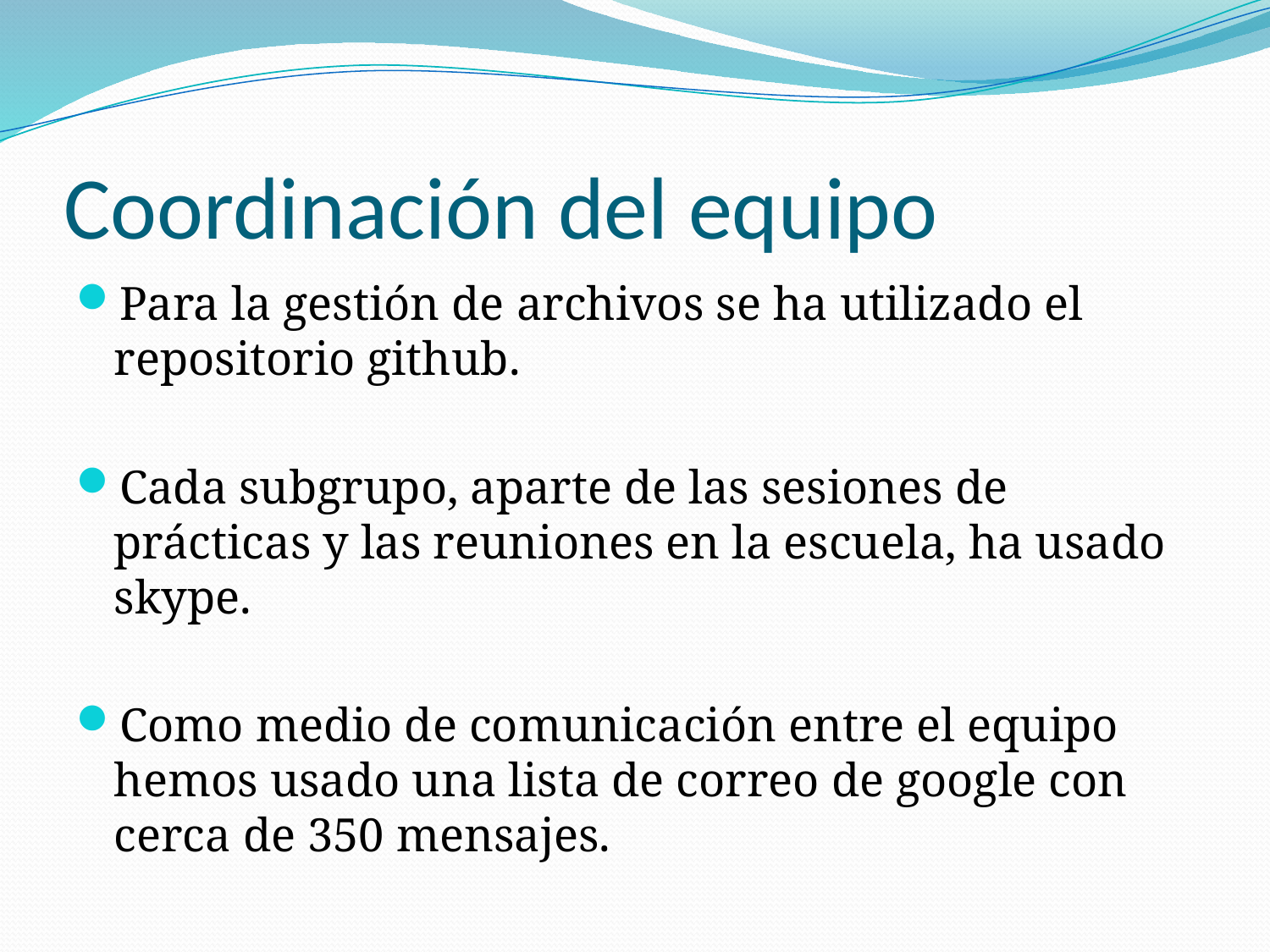

# Coordinación del equipo
Para la gestión de archivos se ha utilizado el repositorio github.

Cada subgrupo, aparte de las sesiones de prácticas y las reuniones en la escuela, ha usado skype.

Como medio de comunicación entre el equipo hemos usado una lista de correo de google con cerca de 350 mensajes.